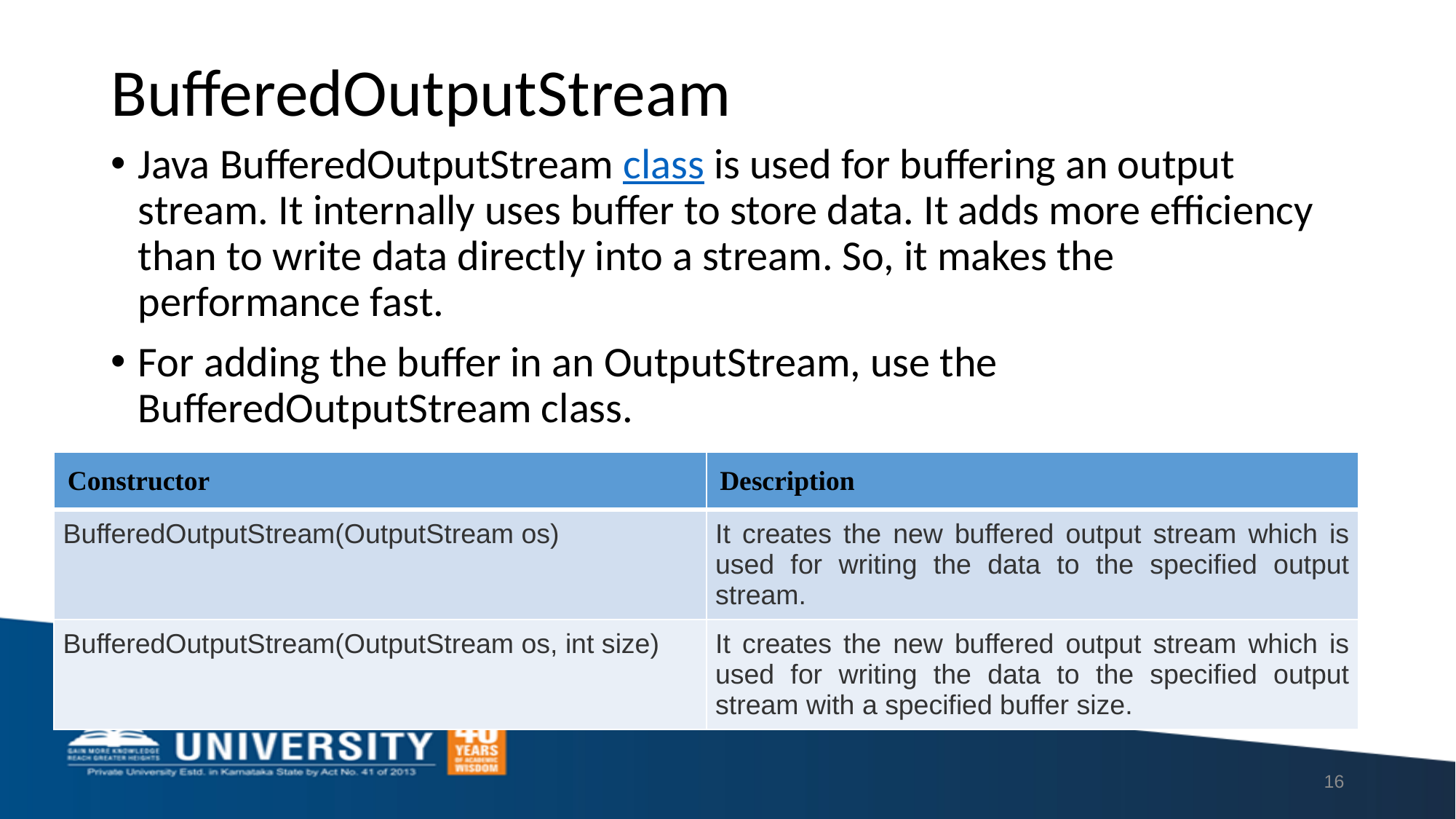

# BufferedOutputStream
Java BufferedOutputStream class is used for buffering an output stream. It internally uses buffer to store data. It adds more efficiency than to write data directly into a stream. So, it makes the performance fast.
For adding the buffer in an OutputStream, use the BufferedOutputStream class.

| Constructor | Description |
| --- | --- |
| BufferedOutputStream(OutputStream os) | It creates the new buffered output stream which is used for writing the data to the specified output stream. |
| BufferedOutputStream(OutputStream os, int size) | It creates the new buffered output stream which is used for writing the data to the specified output stream with a specified buffer size. |
16